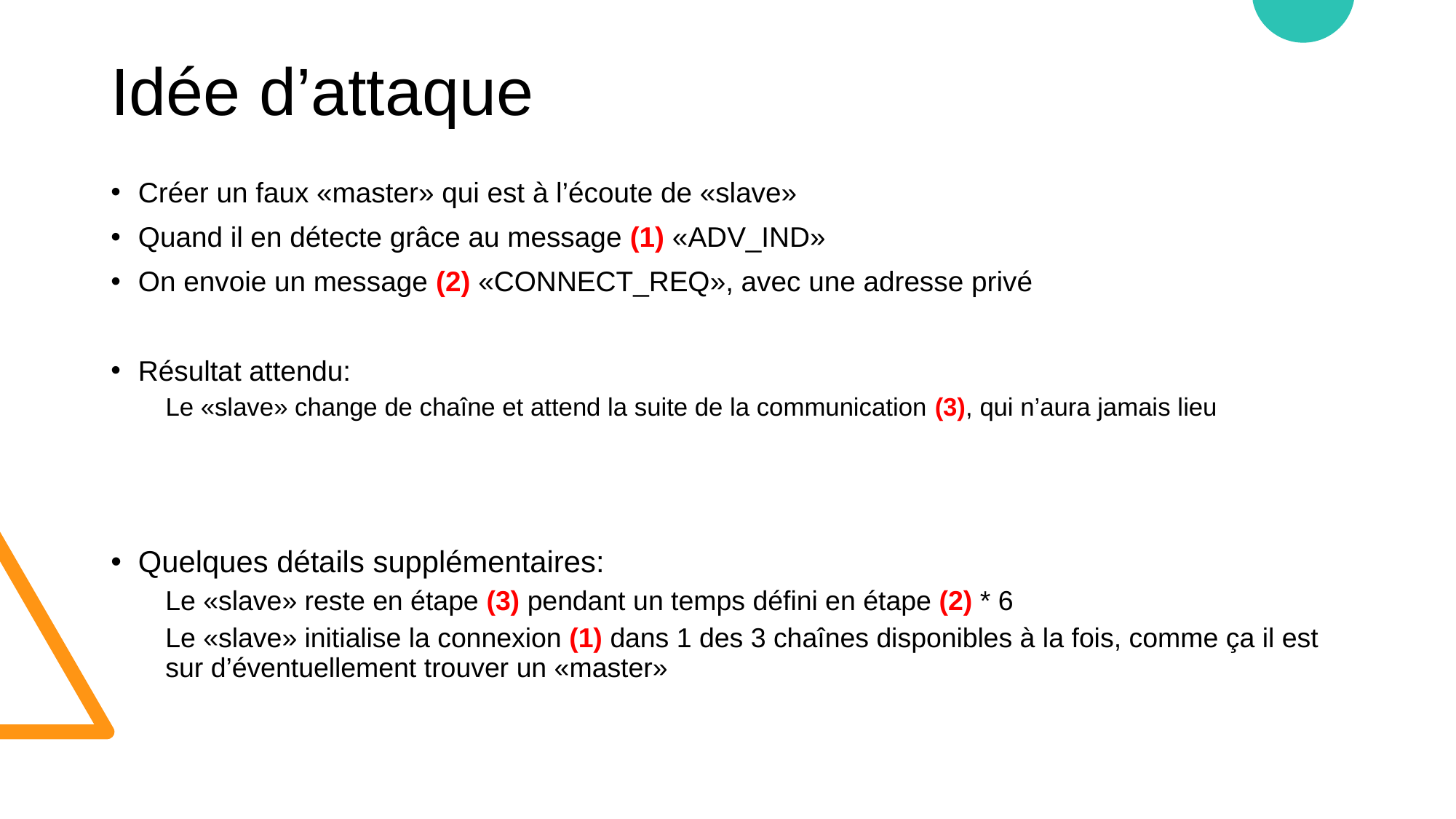

# Idée d’attaque
Créer un faux «master» qui est à l’écoute de «slave»
Quand il en détecte grâce au message (1) «ADV_IND»
On envoie un message (2) «CONNECT_REQ», avec une adresse privé

Résultat attendu:
Le «slave» change de chaîne et attend la suite de la communication (3), qui n’aura jamais lieu

Quelques détails supplémentaires:
Le «slave» reste en étape (3) pendant un temps défini en étape (2) * 6
Le «slave» initialise la connexion (1) dans 1 des 3 chaînes disponibles à la fois, comme ça il est sur d’éventuellement trouver un «master»